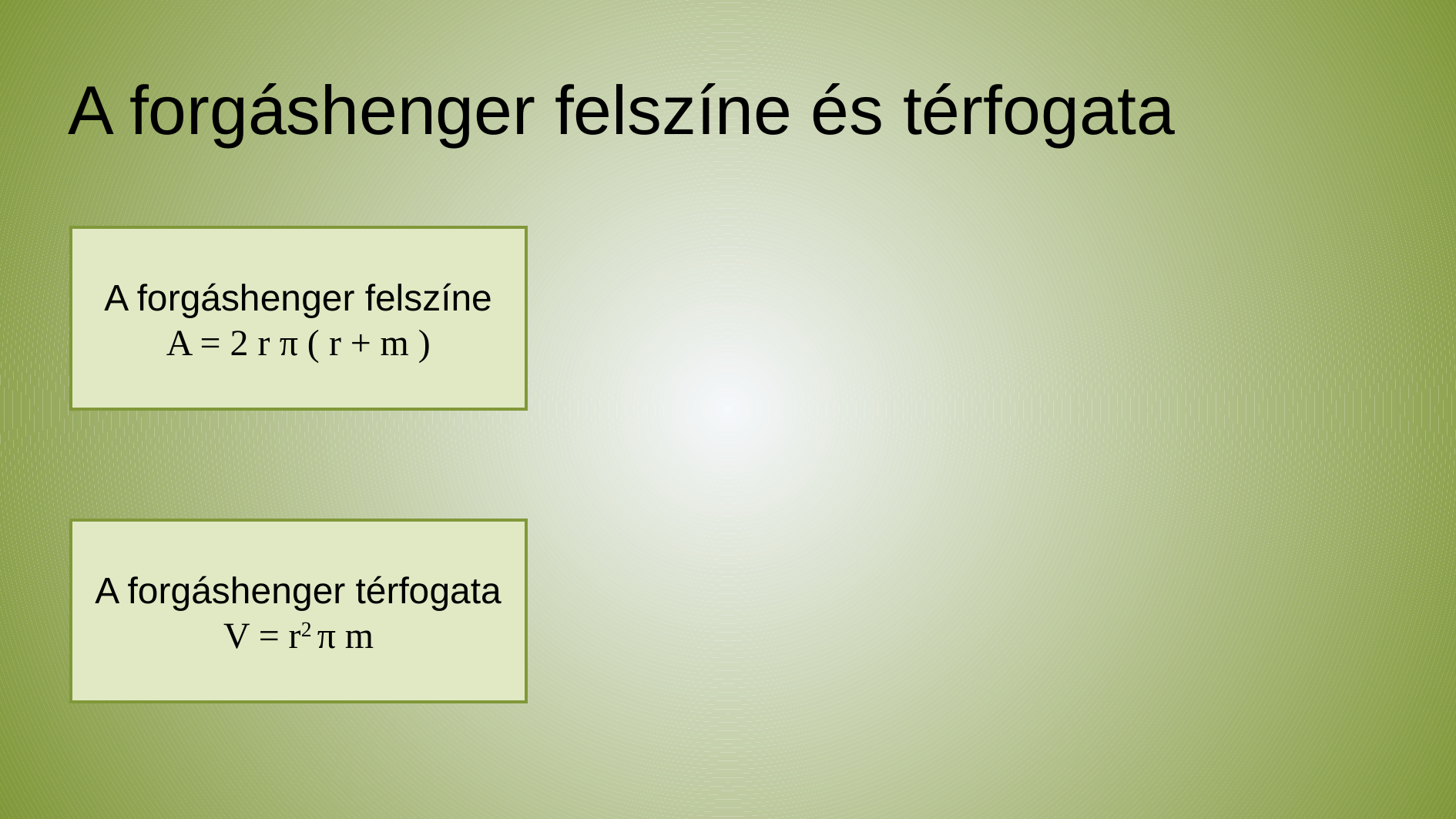

# A forgáshenger felszíne és térfogata
A forgáshenger felszíne
A = 2 r π ( r + m )
A forgáshenger térfogata
V = r2 π m